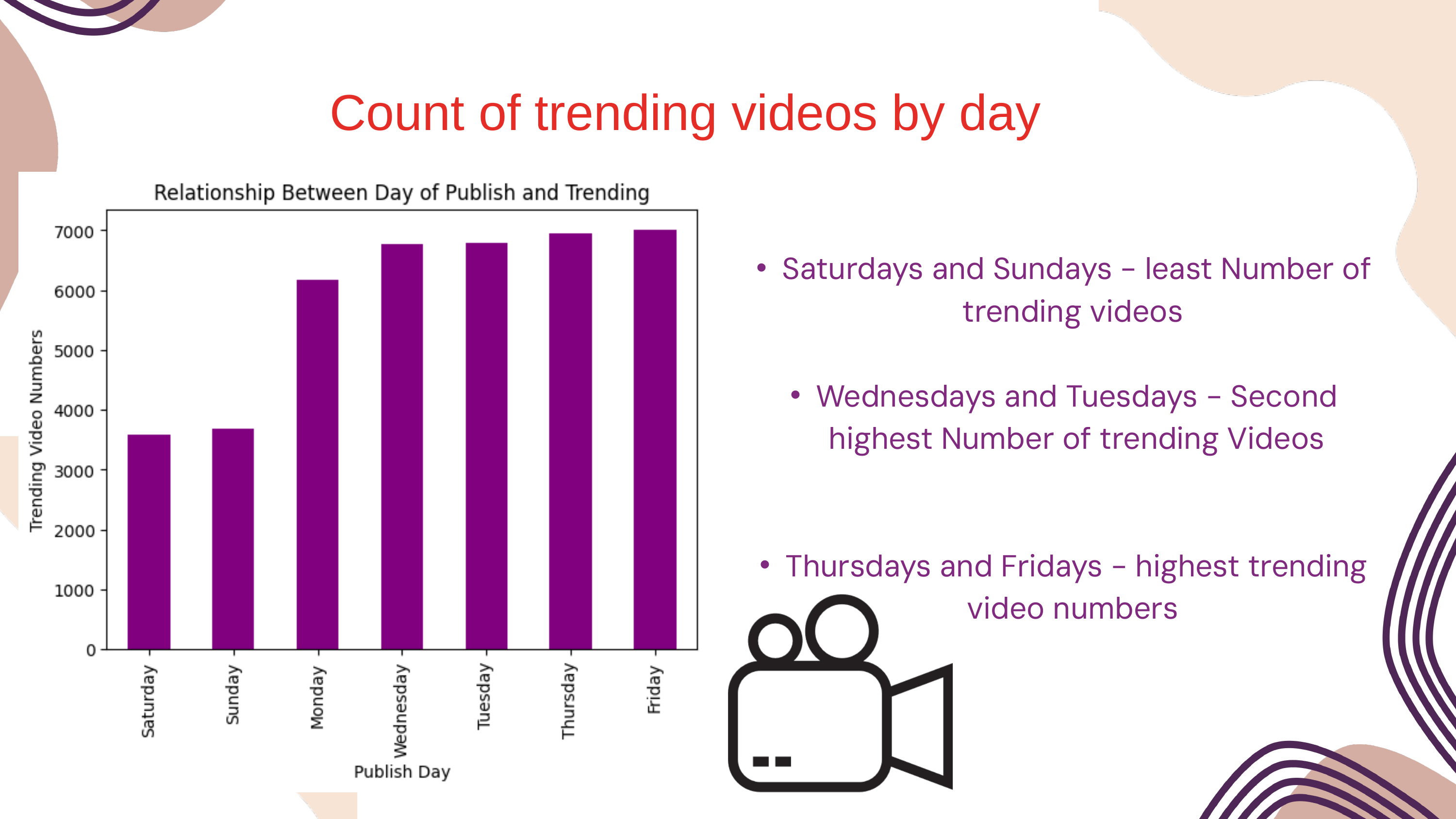

Count of trending videos by day

Saturdays and Sundays - least Number of trending videos

Wednesdays and Tuesdays - Second highest Number of trending Videos

Thursdays and Fridays - highest trending video numbers